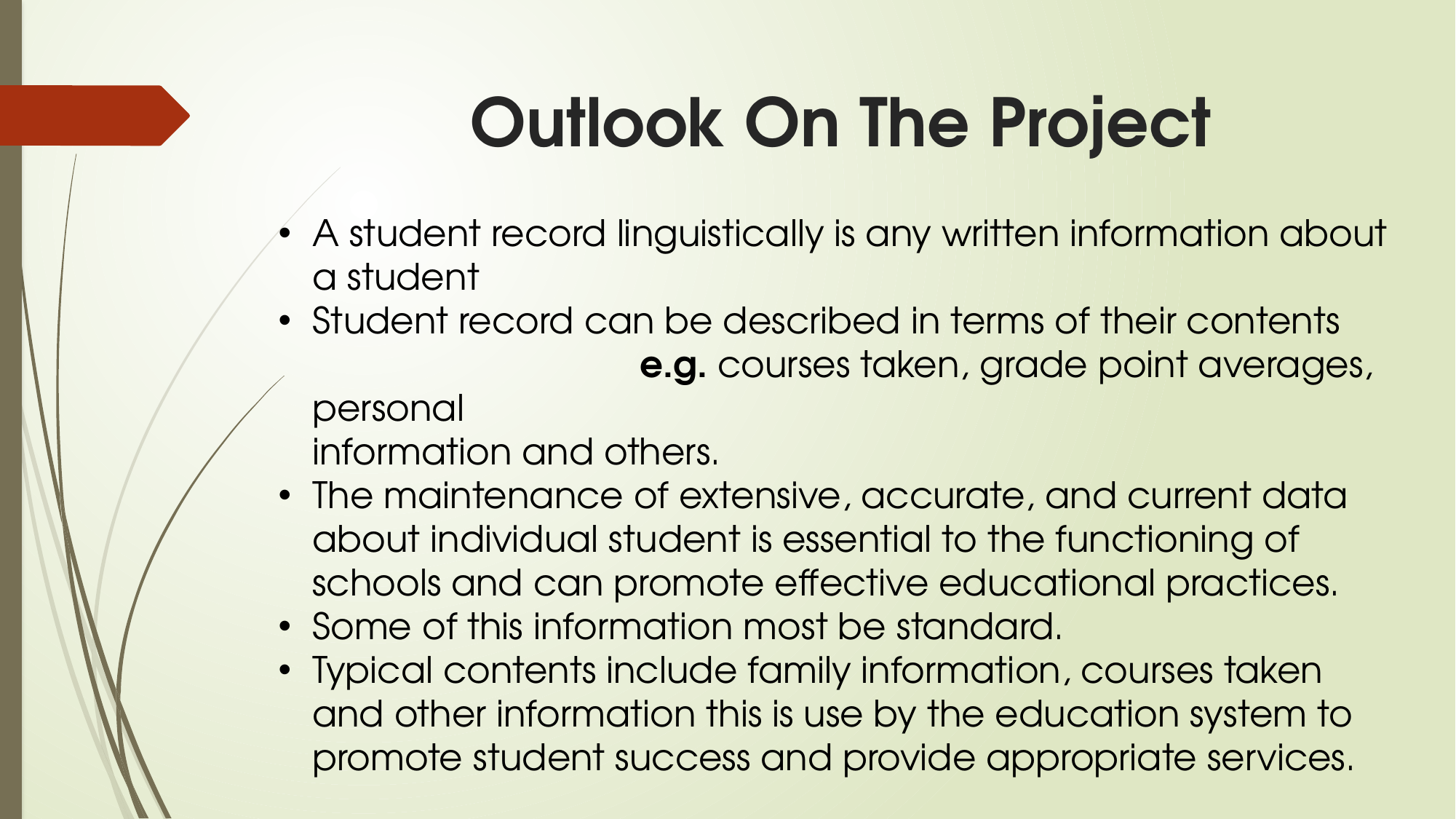

# Outlook On The Project
A student record linguistically is any written information about a student
Student record can be described in terms of their contents 			e.g. courses taken, grade point averages, personal 								information and others.
The maintenance of extensive, accurate, and current data about individual student is essential to the functioning of schools and can promote effective educational practices.
Some of this information most be standard.
Typical contents include family information, courses taken and other information this is use by the education system to promote student success and provide appropriate services.